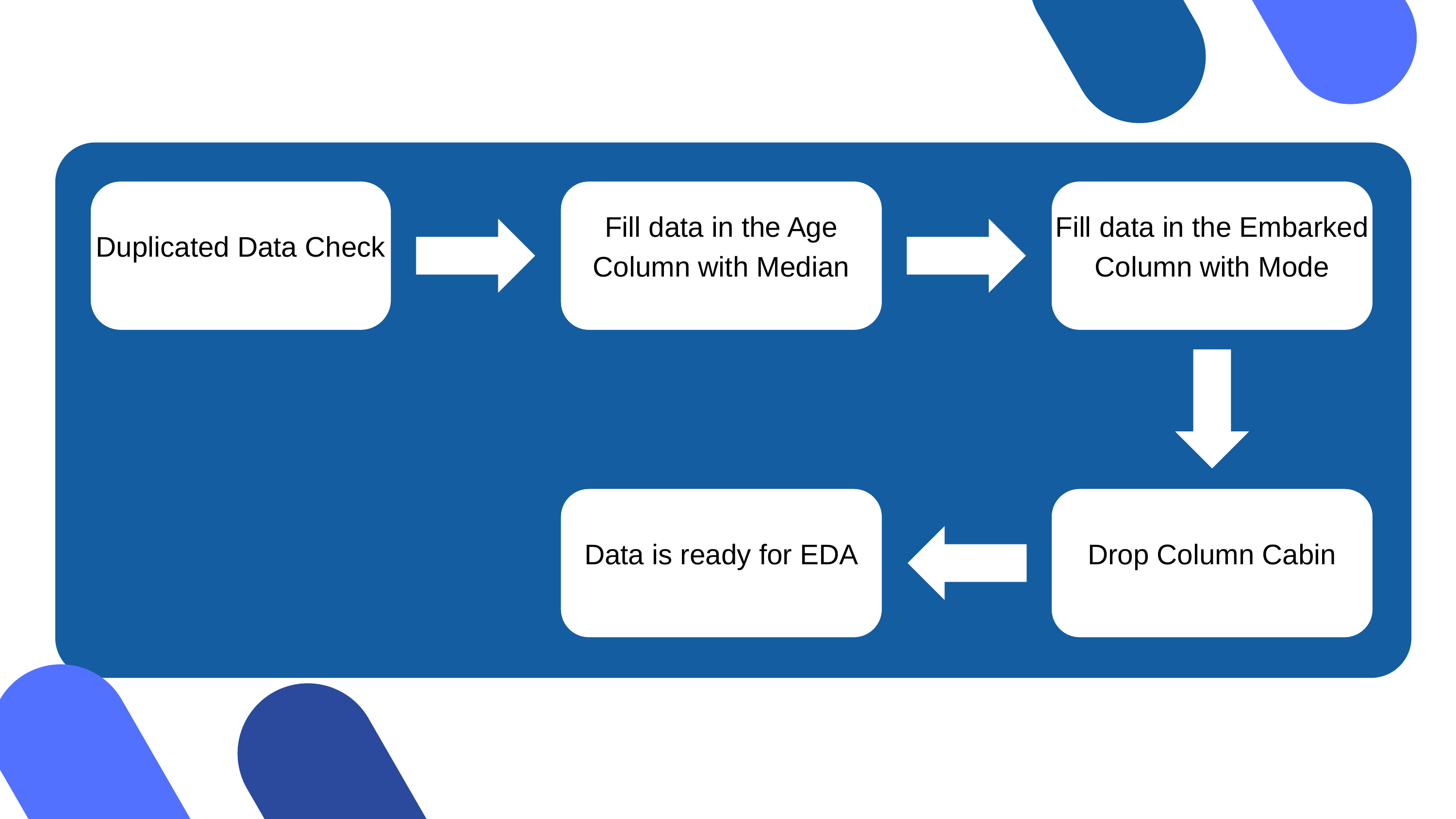

Duplicated Data Check

Fill data in the Age Column with Median

Fill data in the Embarked Column with Mode

Data is ready for EDA

Drop Column Cabin